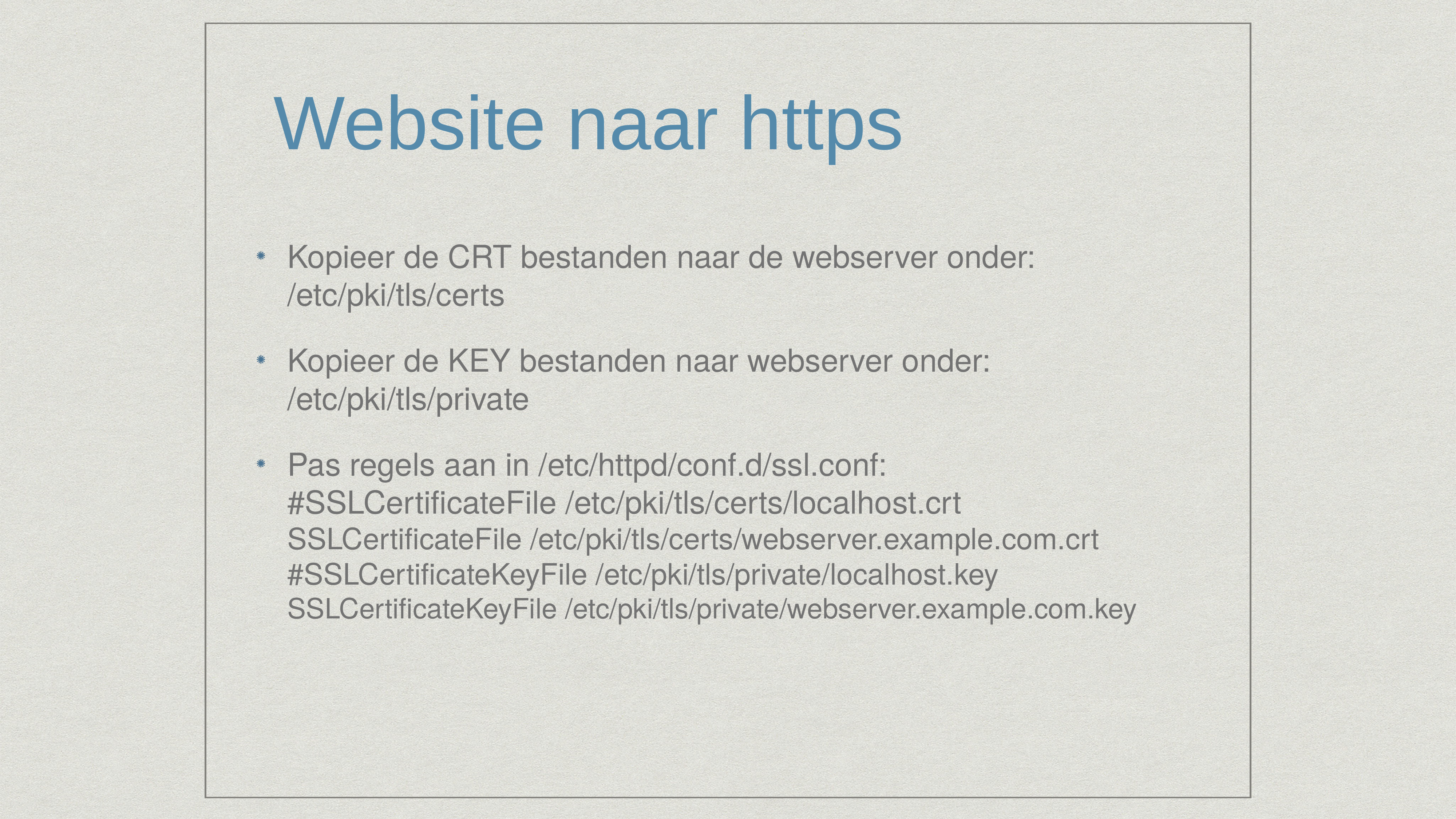

# Website naar https
Kopieer de CRT bestanden naar de webserver onder:
/etc/pki/tls/certs
Kopieer de KEY bestanden naar webserver onder:
/etc/pki/tls/private
Pas regels aan in /etc/httpd/conf.d/ssl.conf:
#SSLCertificateFile /etc/pki/tls/certs/localhost.crt
SSLCertificateFile /etc/pki/tls/certs/webserver.example.com.crt
#SSLCertificateKeyFile /etc/pki/tls/private/localhost.key
SSLCertificateKeyFile /etc/pki/tls/private/webserver.example.com.key